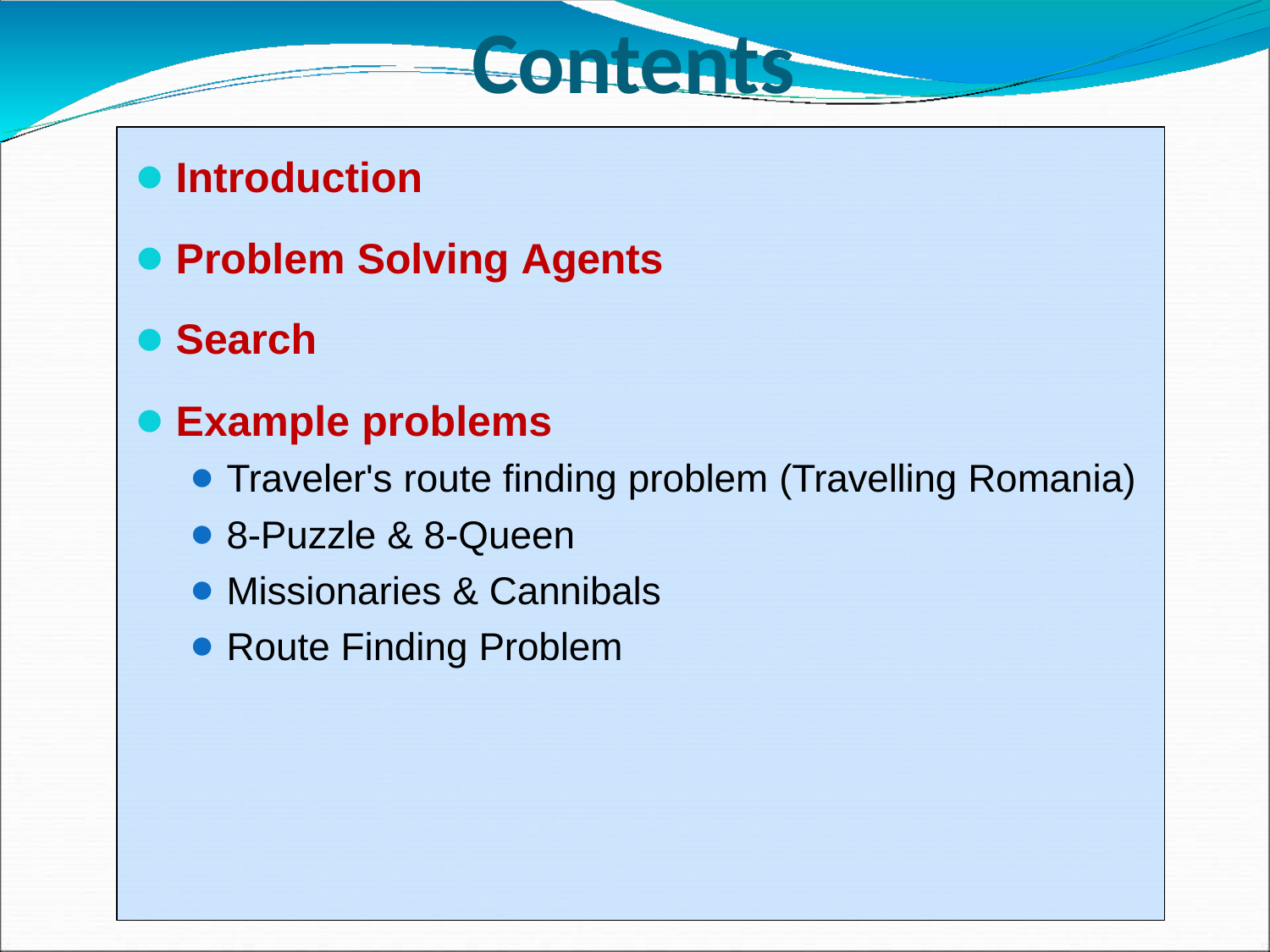

# Contents

Introduction
Problem Solving Agents
Search
Example problems
Traveler's route finding problem (Travelling Romania)
8-Puzzle & 8-Queen
Missionaries & Cannibals
Route Finding Problem